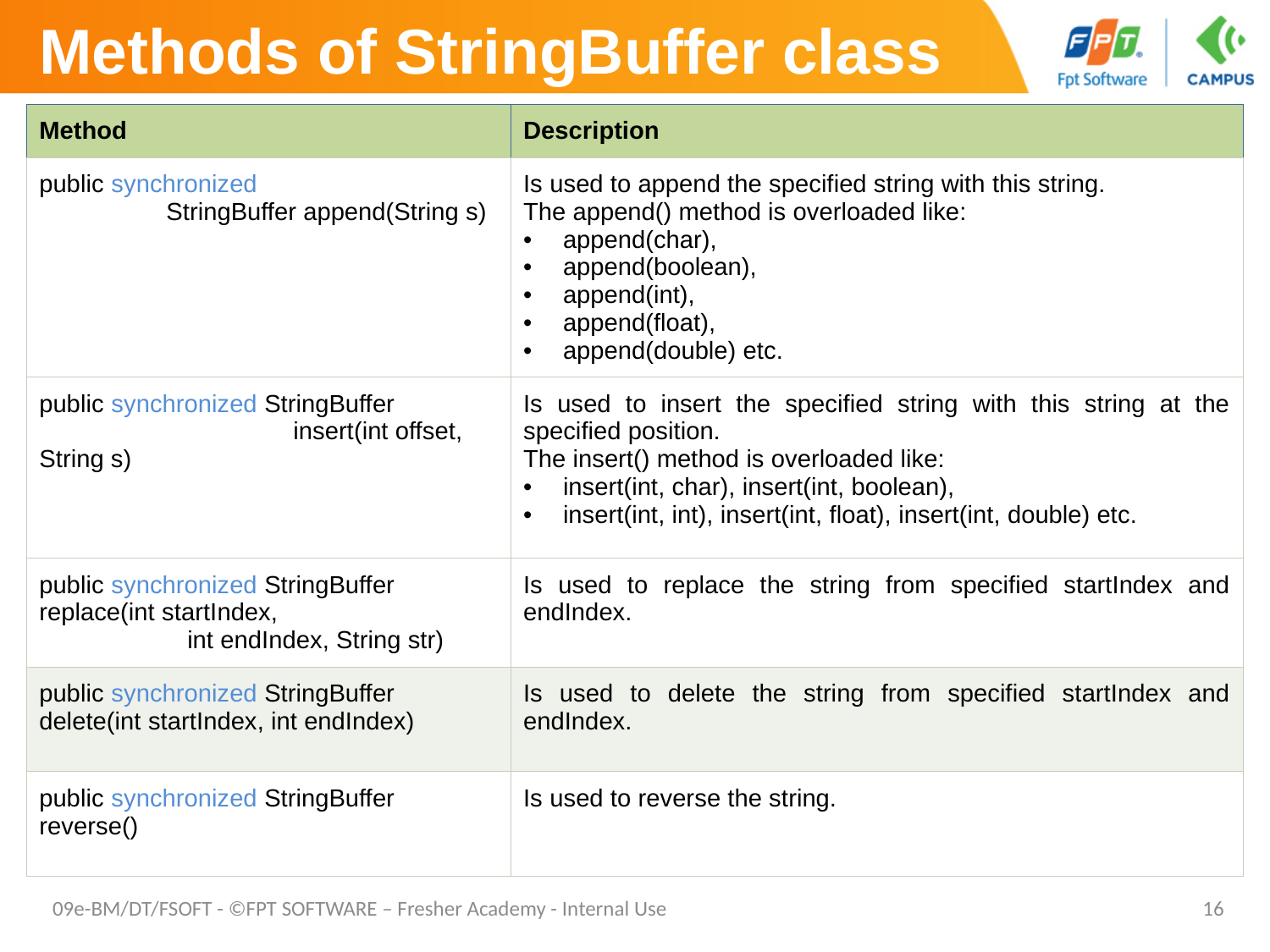

# Methods of StringBuffer class
| Method | Description |
| --- | --- |
| public synchronized StringBuffer append(String s) | Is used to append the specified string with this string. The append() method is overloaded like: append(char), append(boolean), append(int), append(float), append(double) etc. |
| public synchronized StringBuffer insert(int offset, String s) | Is used to insert the specified string with this string at the specified position. The insert() method is overloaded like: insert(int, char), insert(int, boolean), insert(int, int), insert(int, float), insert(int, double) etc. |
| public synchronized StringBuffer replace(int startIndex, int endIndex, String str) | Is used to replace the string from specified startIndex and endIndex. |
| public synchronized StringBuffer delete(int startIndex, int endIndex) | Is used to delete the string from specified startIndex and endIndex. |
| public synchronized StringBuffer reverse() | Is used to reverse the string. |
09e-BM/DT/FSOFT - ©FPT SOFTWARE – Fresher Academy - Internal Use
16